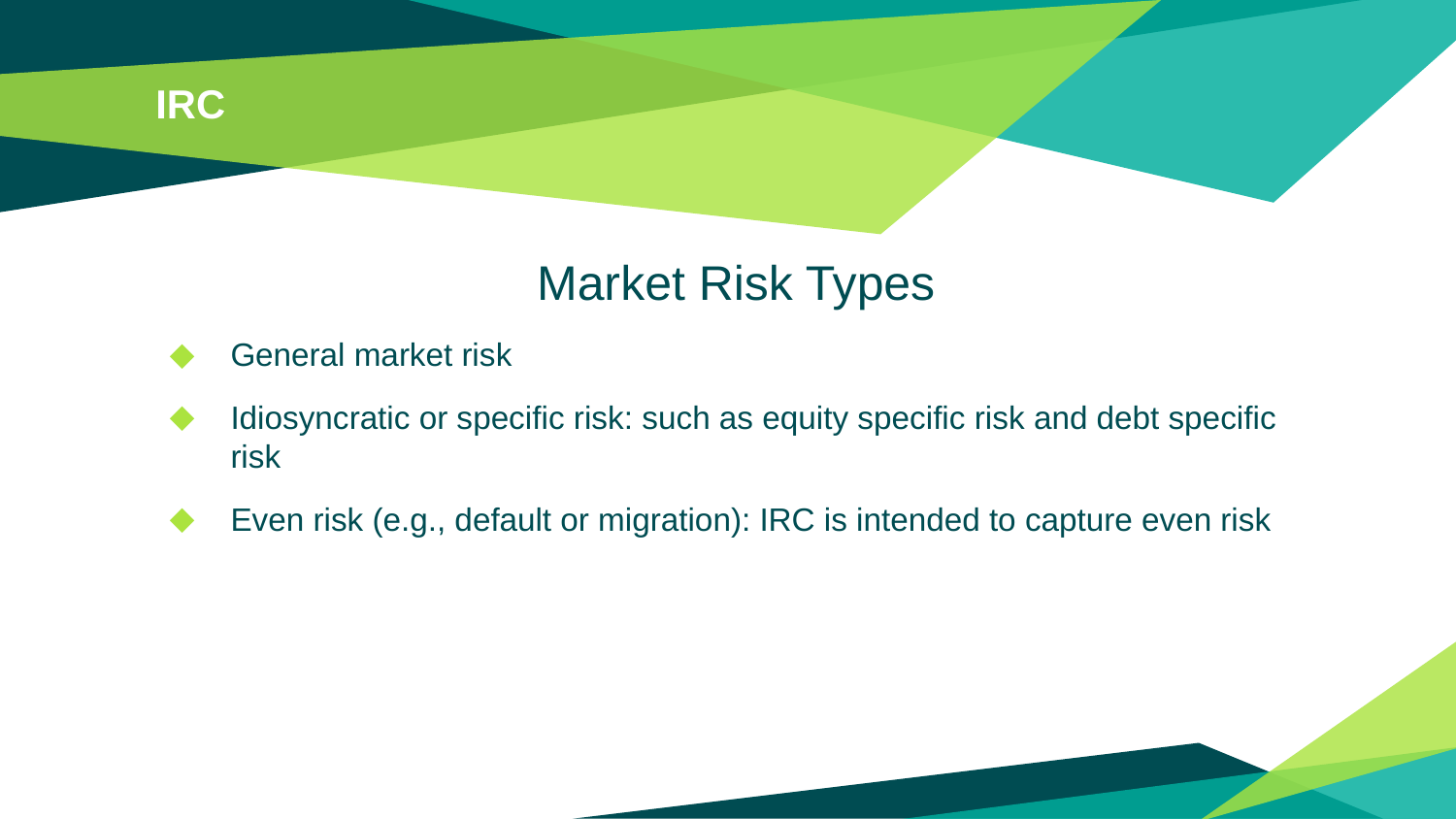

# IRC
Market Risk Types
General market risk
Idiosyncratic or specific risk: such as equity specific risk and debt specific risk
Even risk (e.g., default or migration): IRC is intended to capture even risk